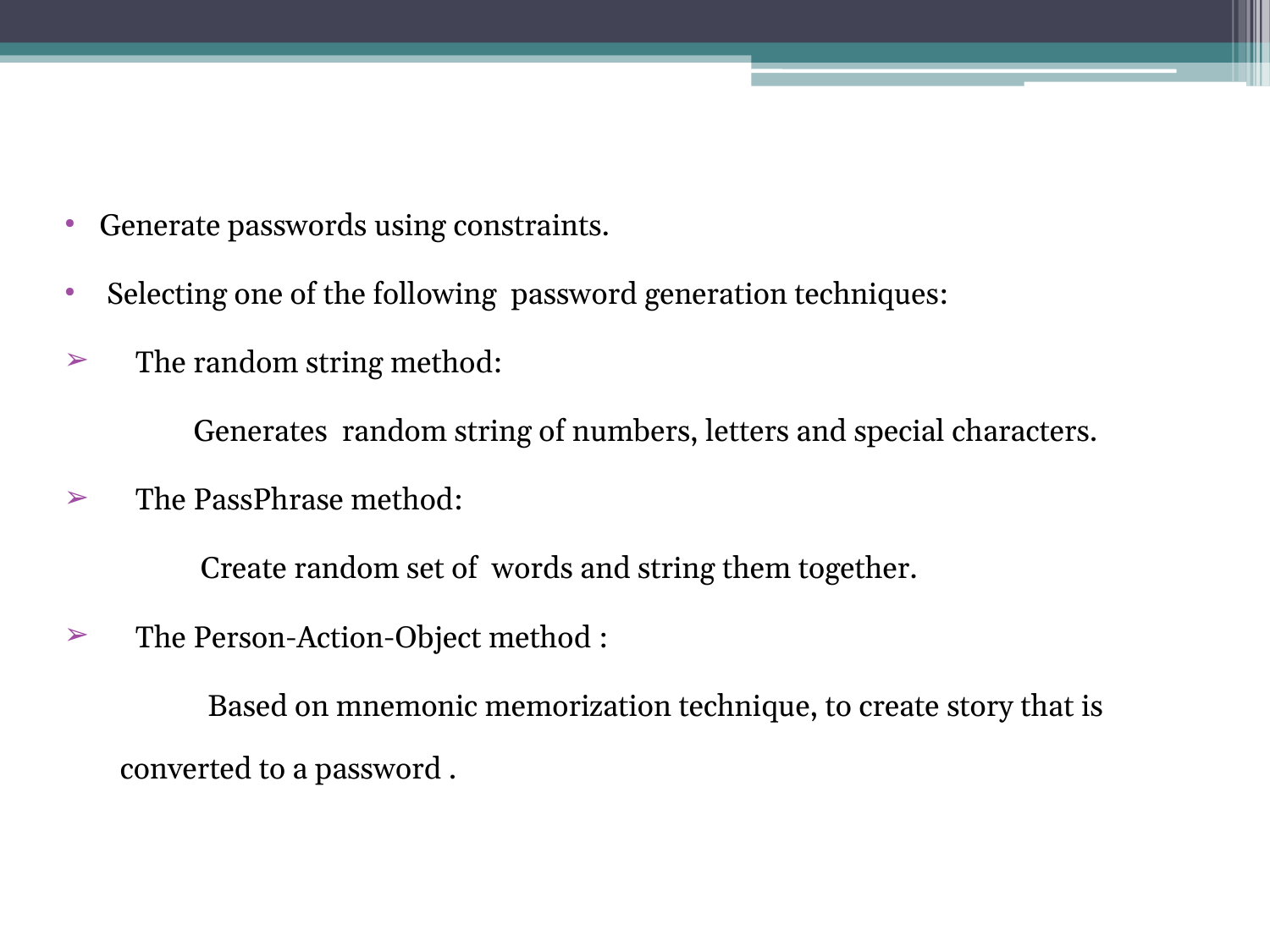

Generate passwords using constraints.
 Selecting one of the following  password generation techniques:
The random string method:
                  Generates  random string of numbers, letters and special characters.
The PassPhrase method:
                   Create random set of  words and string them together.
The Person-Action-Object method :
                    Based on mnemonic memorization technique, to create story that is converted to a password .